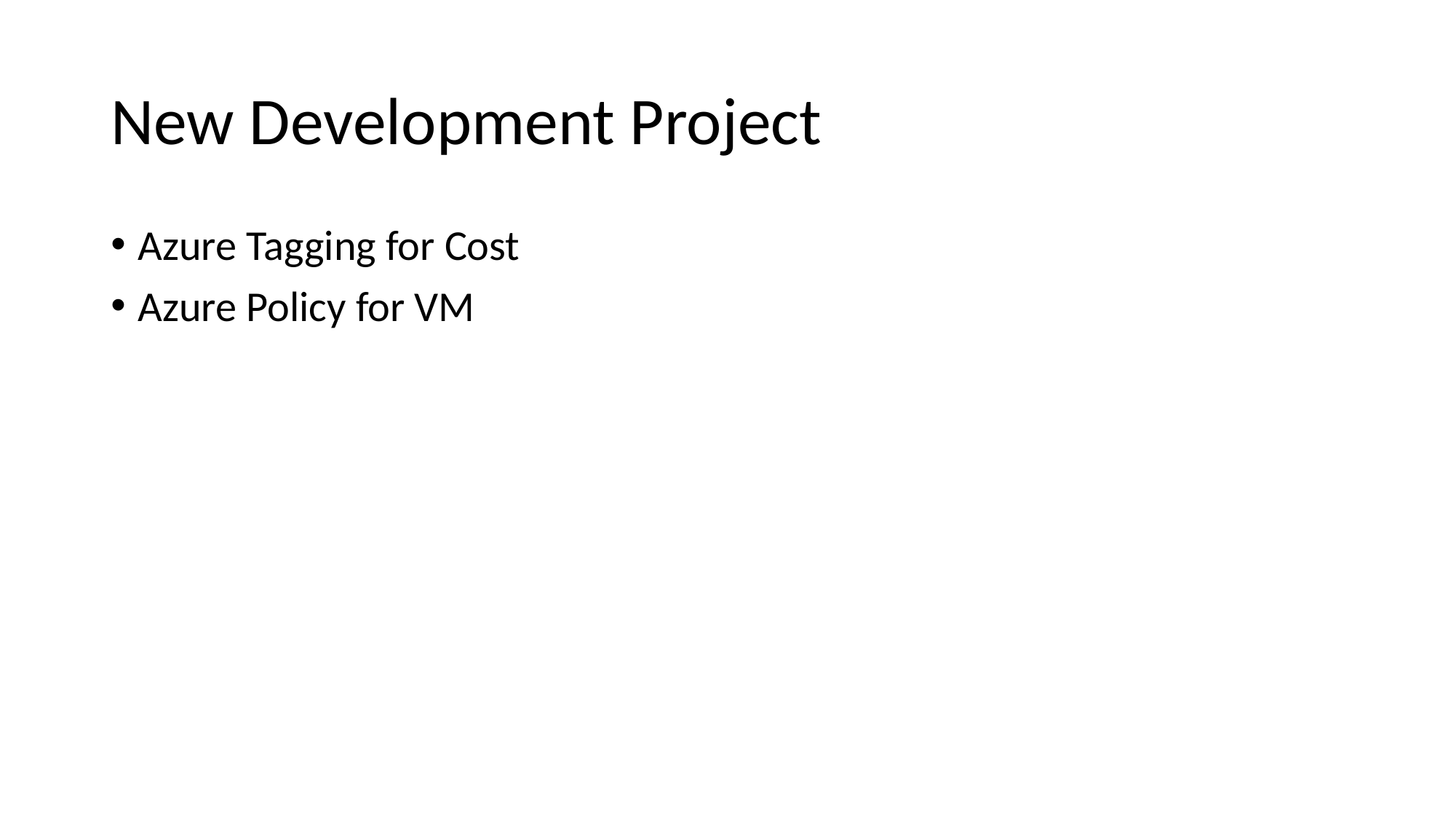

# New Development Project
Azure Tagging for Cost
Azure Policy for VM